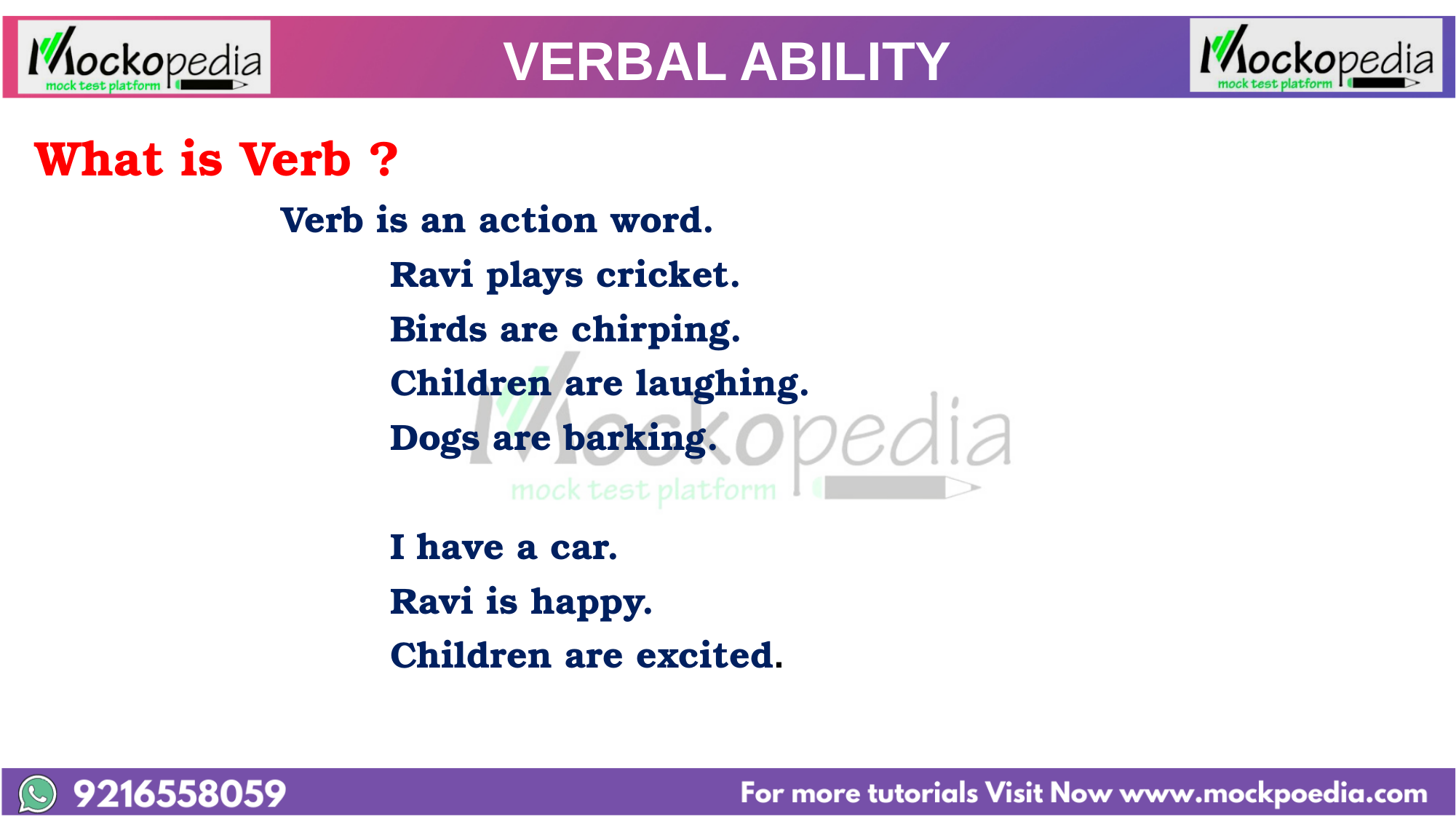

# VERBAL ABILITY
What is Verb ?
			Verb is an action word.
				Ravi plays cricket.
				Birds are chirping.
				Children are laughing.
				Dogs are barking.

				I have a car.
				Ravi is happy.
				Children are excited.